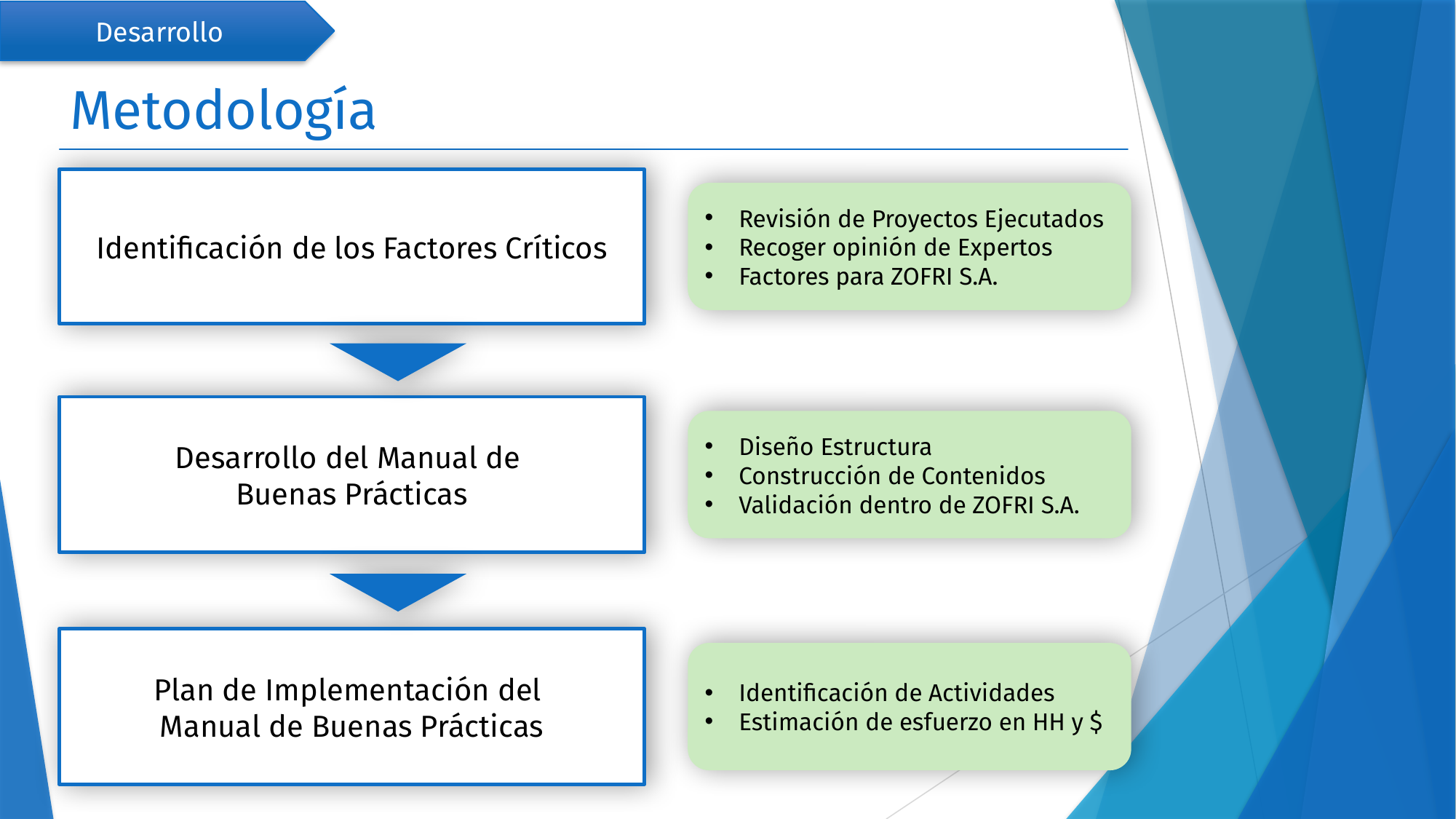

Desarrollo
# Metodología
Identificación de los Factores Críticos
Revisión de Proyectos Ejecutados
Recoger opinión de Expertos
Factores para ZOFRI S.A.

Desarrollo del Manual de
Buenas Prácticas
Diseño Estructura
Construcción de Contenidos
Validación dentro de ZOFRI S.A.

Plan de Implementación del
Manual de Buenas Prácticas
Identificación de Actividades
Estimación de esfuerzo en HH y $